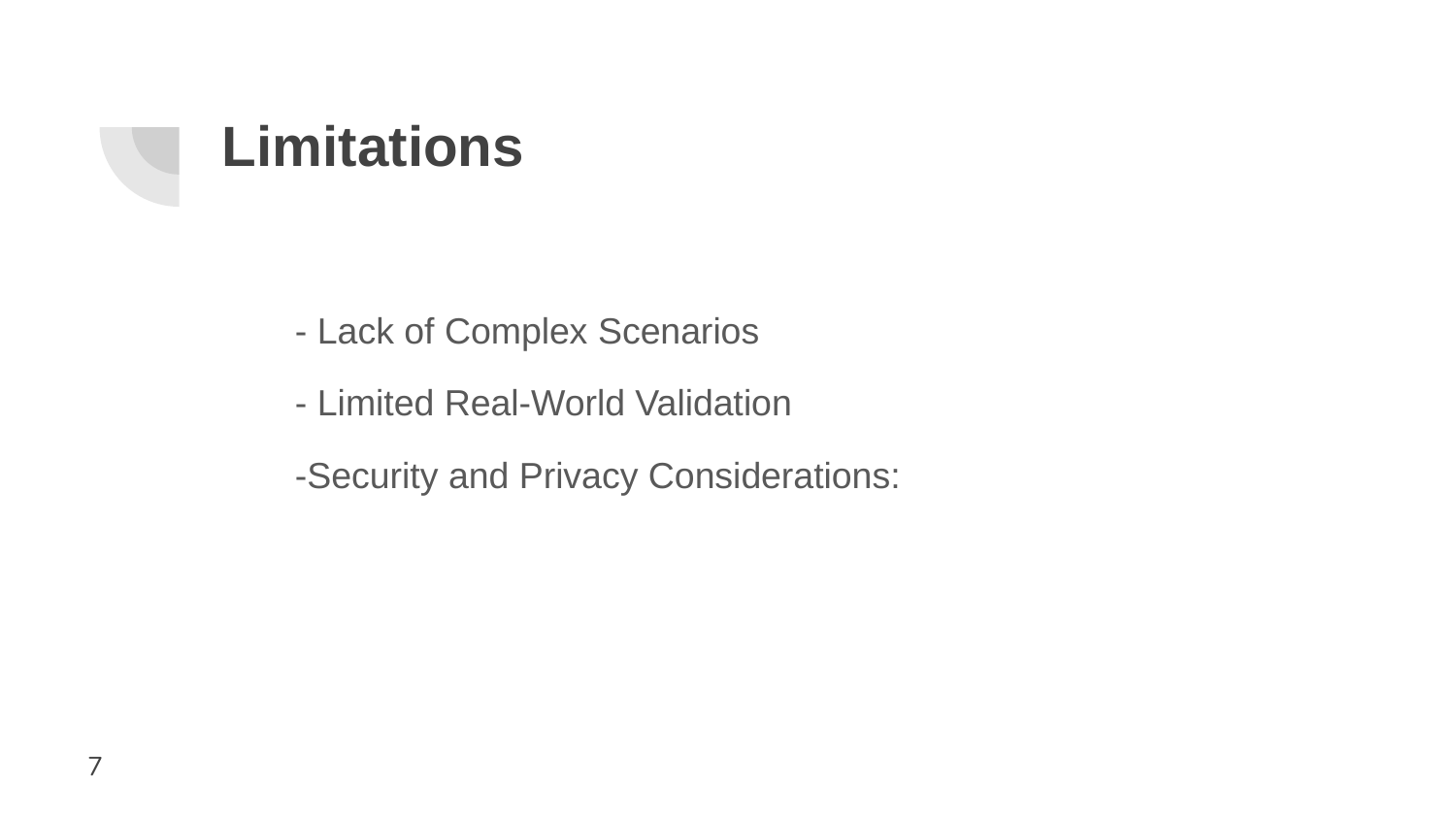

# Limitations

- Lack of Complex Scenarios
- Limited Real-World Validation
-Security and Privacy Considerations:
7